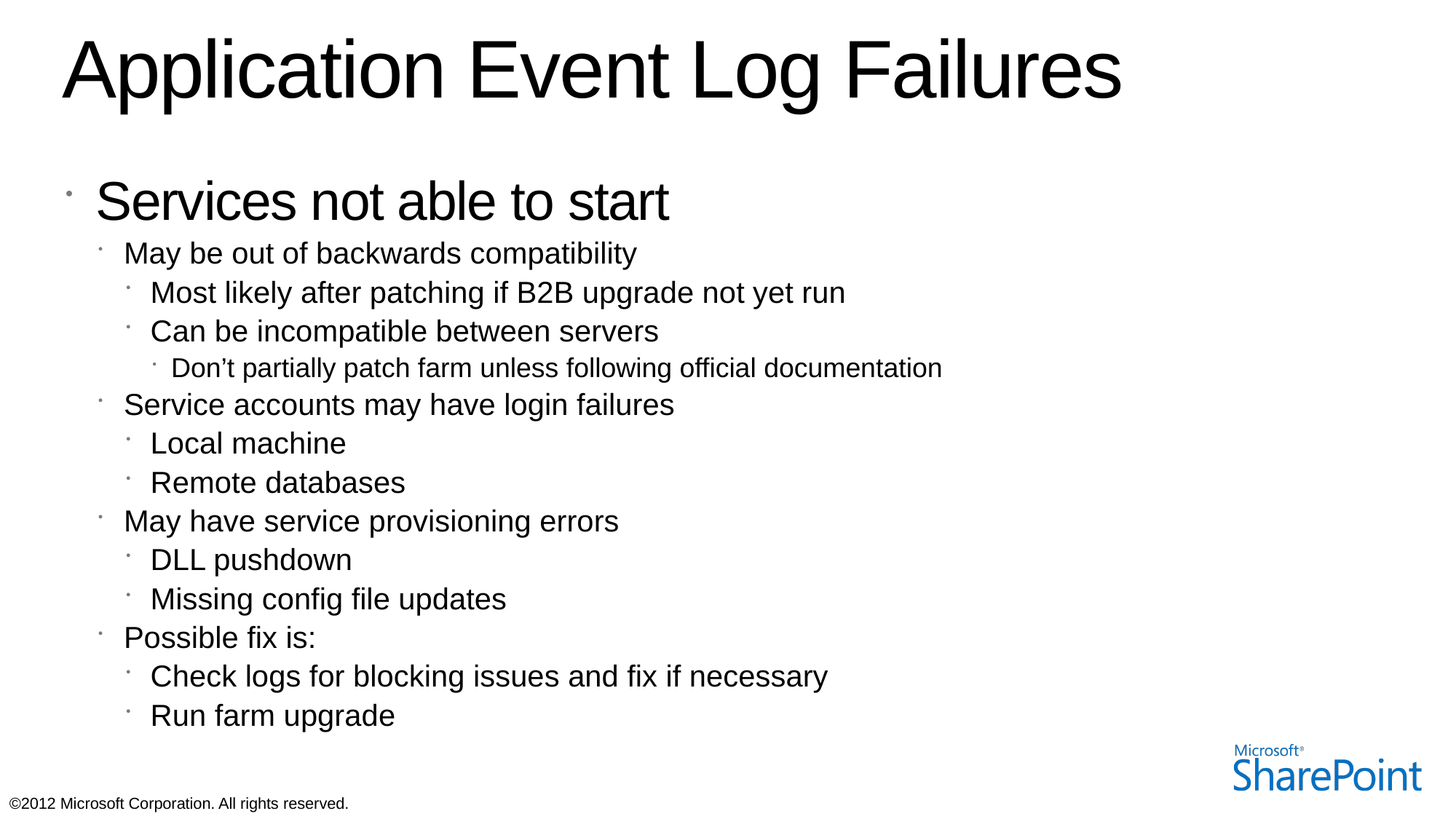

# Application Event Log Failures
Services not able to start
May be out of backwards compatibility
Most likely after patching if B2B upgrade not yet run
Can be incompatible between servers
Don’t partially patch farm unless following official documentation
Service accounts may have login failures
Local machine
Remote databases
May have service provisioning errors
DLL pushdown
Missing config file updates
Possible fix is:
Check logs for blocking issues and fix if necessary
Run farm upgrade